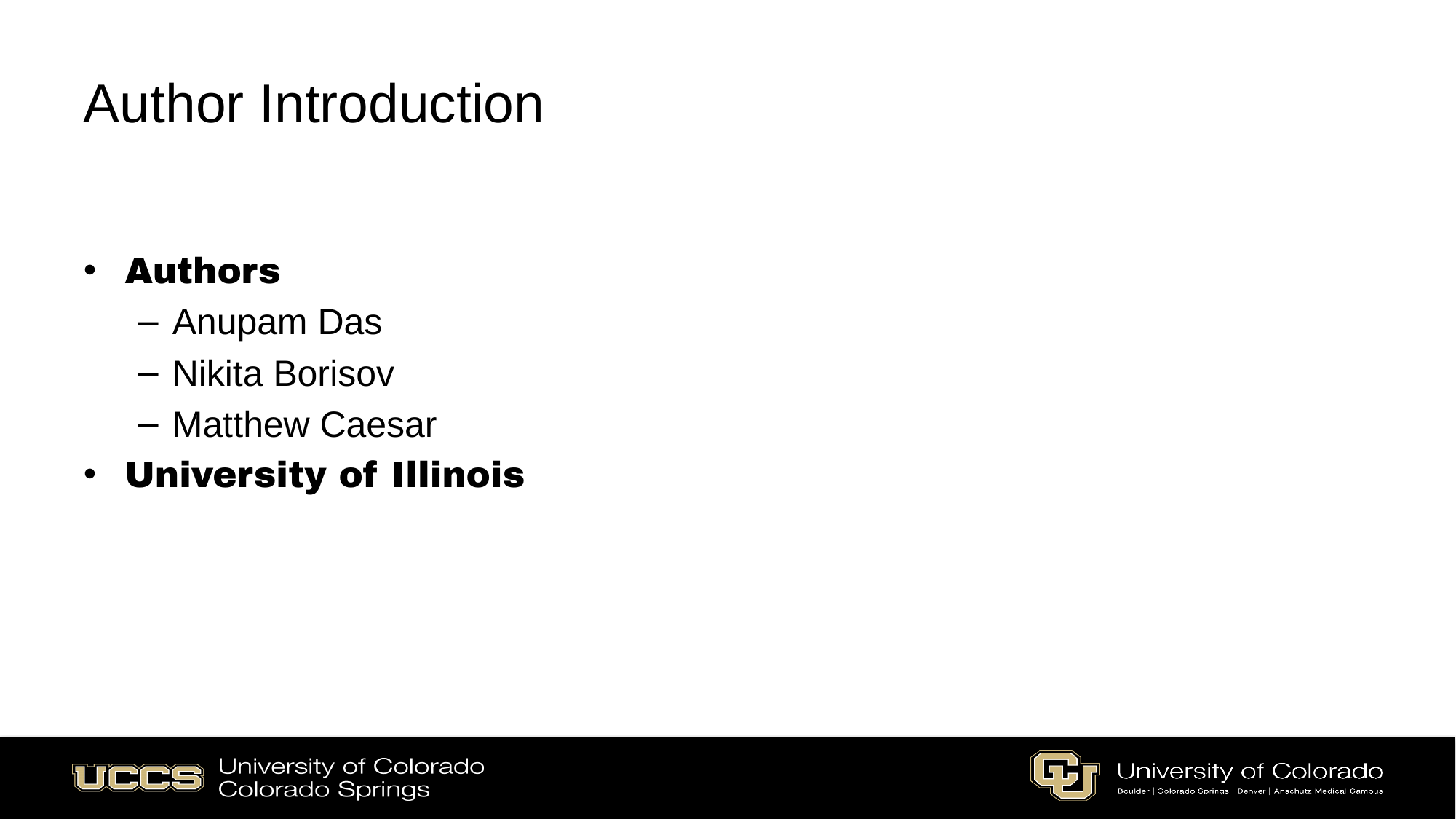

# Author Introduction

Authors
Anupam Das
Nikita Borisov
Matthew Caesar
University of Illinois